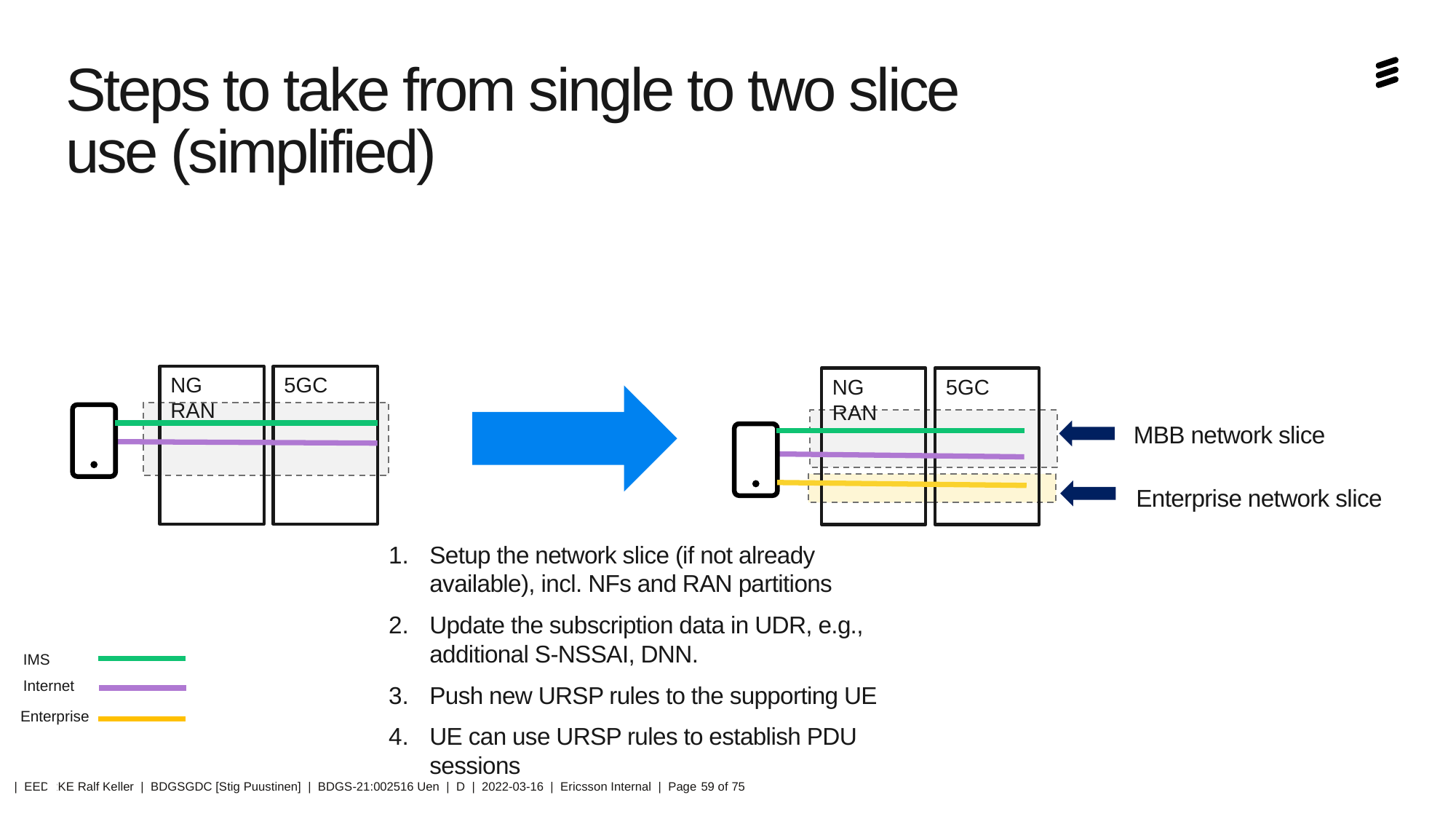

# Steps to take from single to two slice use (simplified)
NG RAN
5GC
NG RAN
5GC

MBB network slice

Enterprise network slice

Setup the network slice (if not already available), incl. NFs and RAN partitions
Update the subscription data in UDR, e.g., additional S-NSSAI, DNN.
Push new URSP rules to the supporting UE
UE can use URSP rules to establish PDU sessions
IMS
Internet
Enterprise